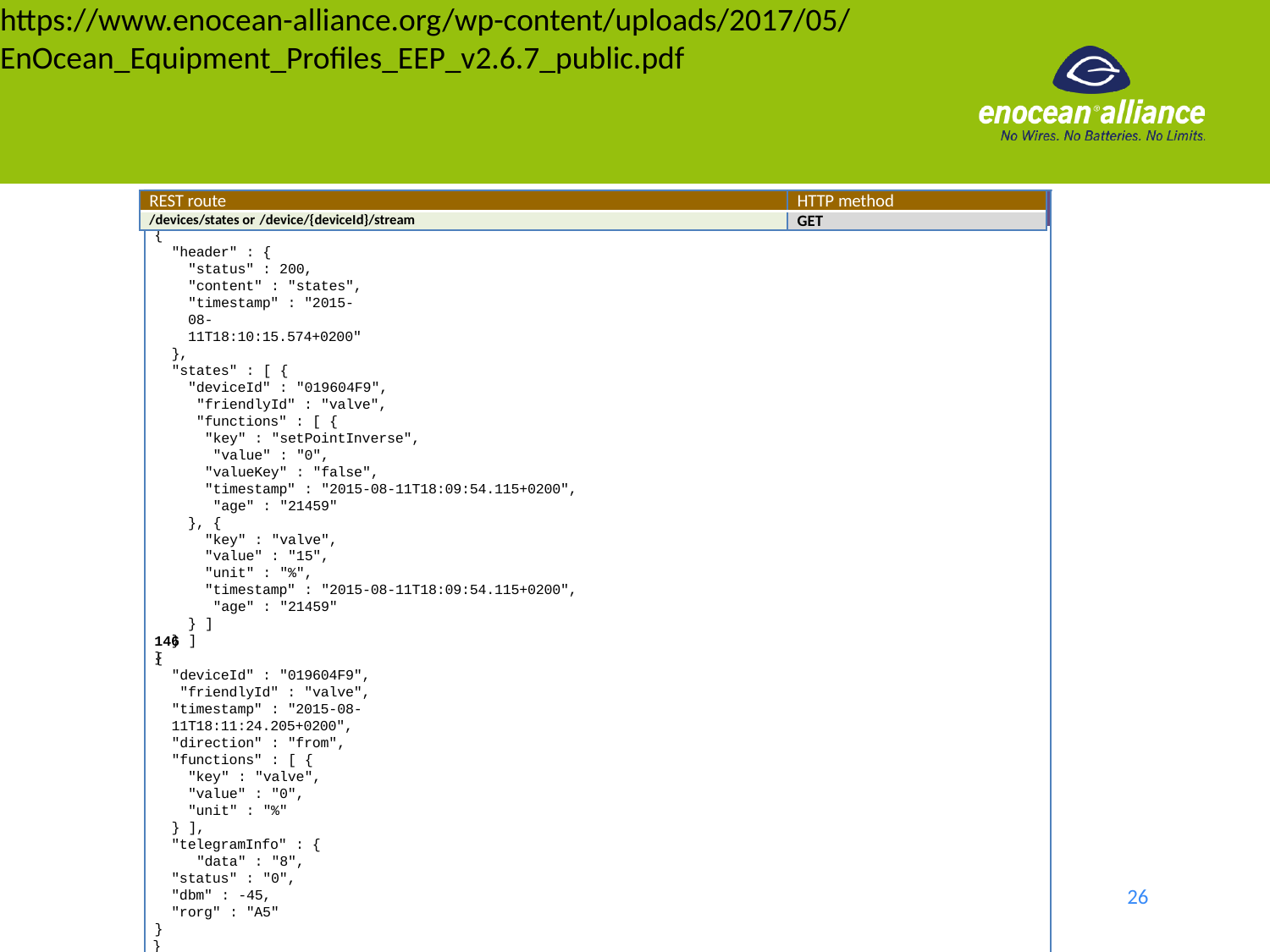

https://www.enocean-alliance.org/wp-content/uploads/2017/05/EnOcean_Equipment_Profiles_EEP_v2.6.7_public.pdf

REST route
HTTP method

Basic structure of Interface response:
/devices/states or /device/{deviceId}/stream
GET

{
"header" : {
"status" : 200,  "content" : "states",
"timestamp" : "2015-08-11T18:10:15.574+0200"
},
"states" : [ {
"deviceId" : "019604F9",  "friendlyId" : "valve",  "functions" : [ {
"key" : "setPointInverse",  "value" : "0",
"valueKey" : "false",
"timestamp" : "2015-08-11T18:09:54.115+0200",  "age" : "21459"
}, {
"key" : "valve",
"value" : "15",
"unit" : "%",
"timestamp" : "2015-08-11T18:09:54.115+0200",  "age" : "21459"
} ]
} ]
}

146
{
"deviceId" : "019604F9",  "friendlyId" : "valve",
"timestamp" : "2015-08-11T18:11:24.205+0200",
"direction" : "from",
"functions" : [ {
"key" : "valve",
"value" : "0",
"unit" : "%"
} ],
"telegramInfo" : {  "data" : "8",
"status" : "0",
"dbm" : -45,
"rorg" : "A5"
}
}
26